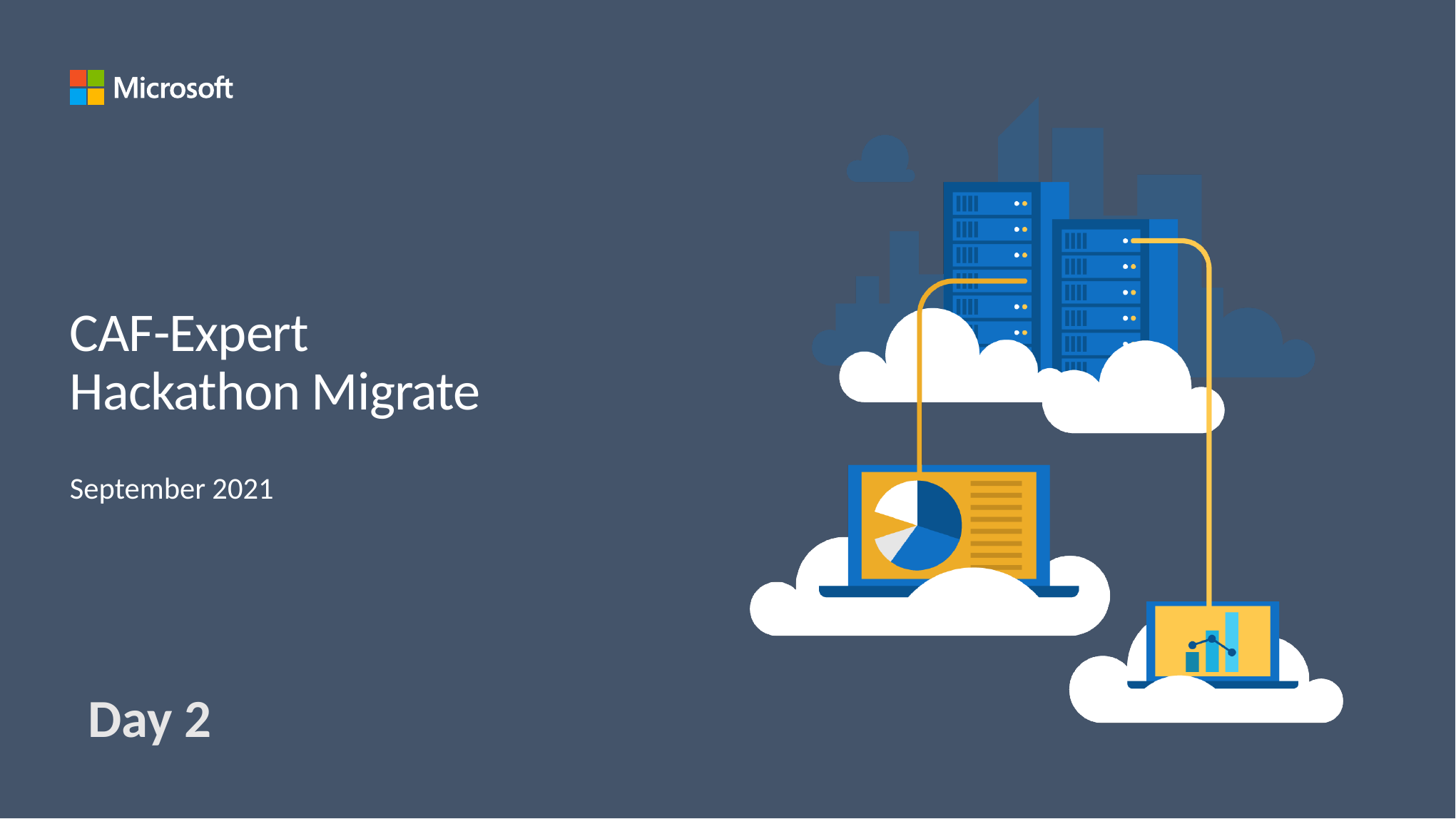

# CAF-Expert Hackathon Migrate
September 2021

Day 2